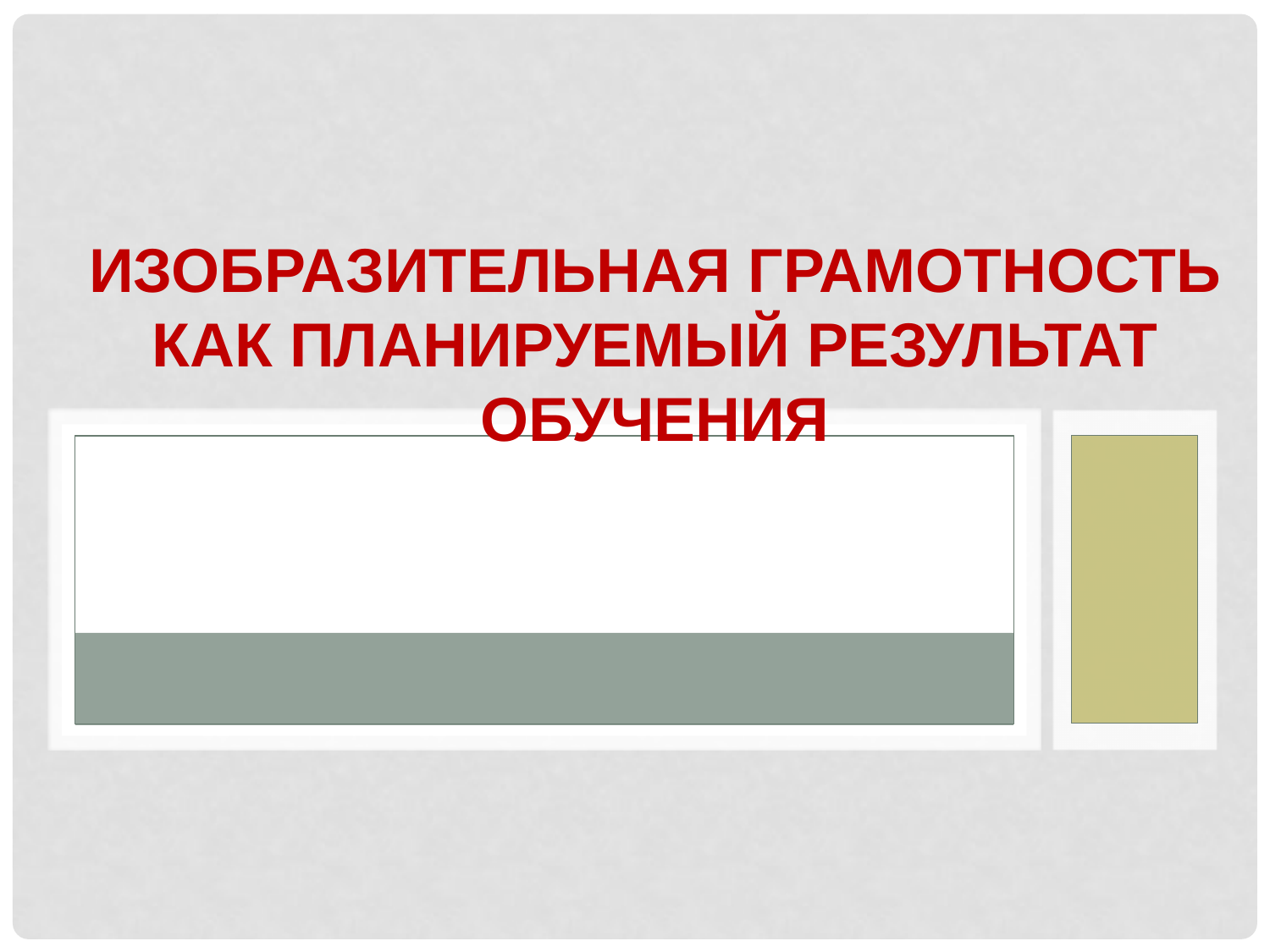

# ИЗОБРАЗИТЕЛЬНАЯ ГРАМОТНОСТЬ КАК ПЛАНИРУЕМЫЙ РЕЗУЛЬТАТ ОБУЧЕНИЯ